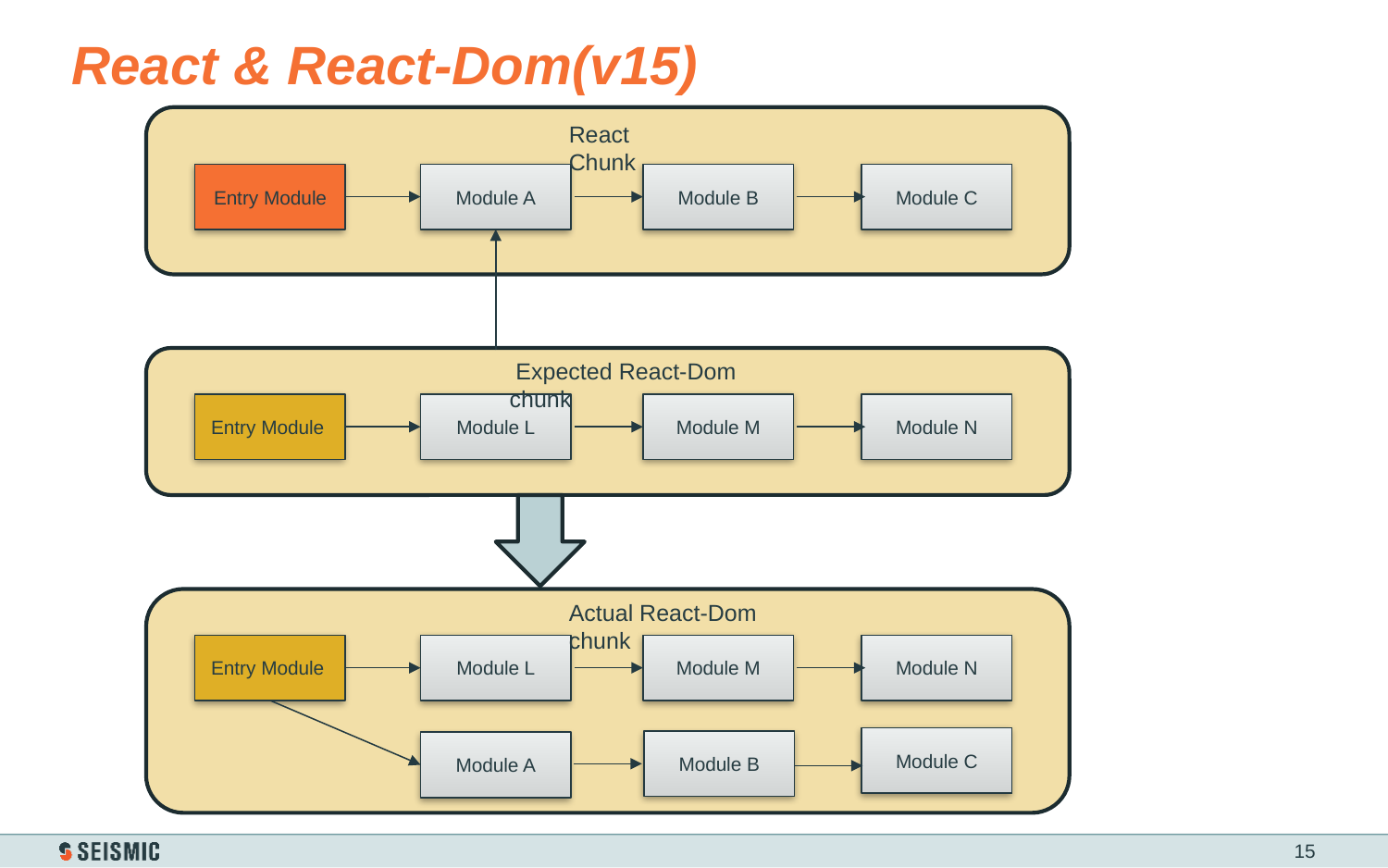

# React & React-Dom(v15)

React Chunk
Module C
Module B
Entry Module
Module A

 Expected React-Dom chunk
Module N
Module M
Entry Module
Module L

Actual React-Dom chunk
Module N
Module M
Entry Module
Module L
Module C
Module B
Module A